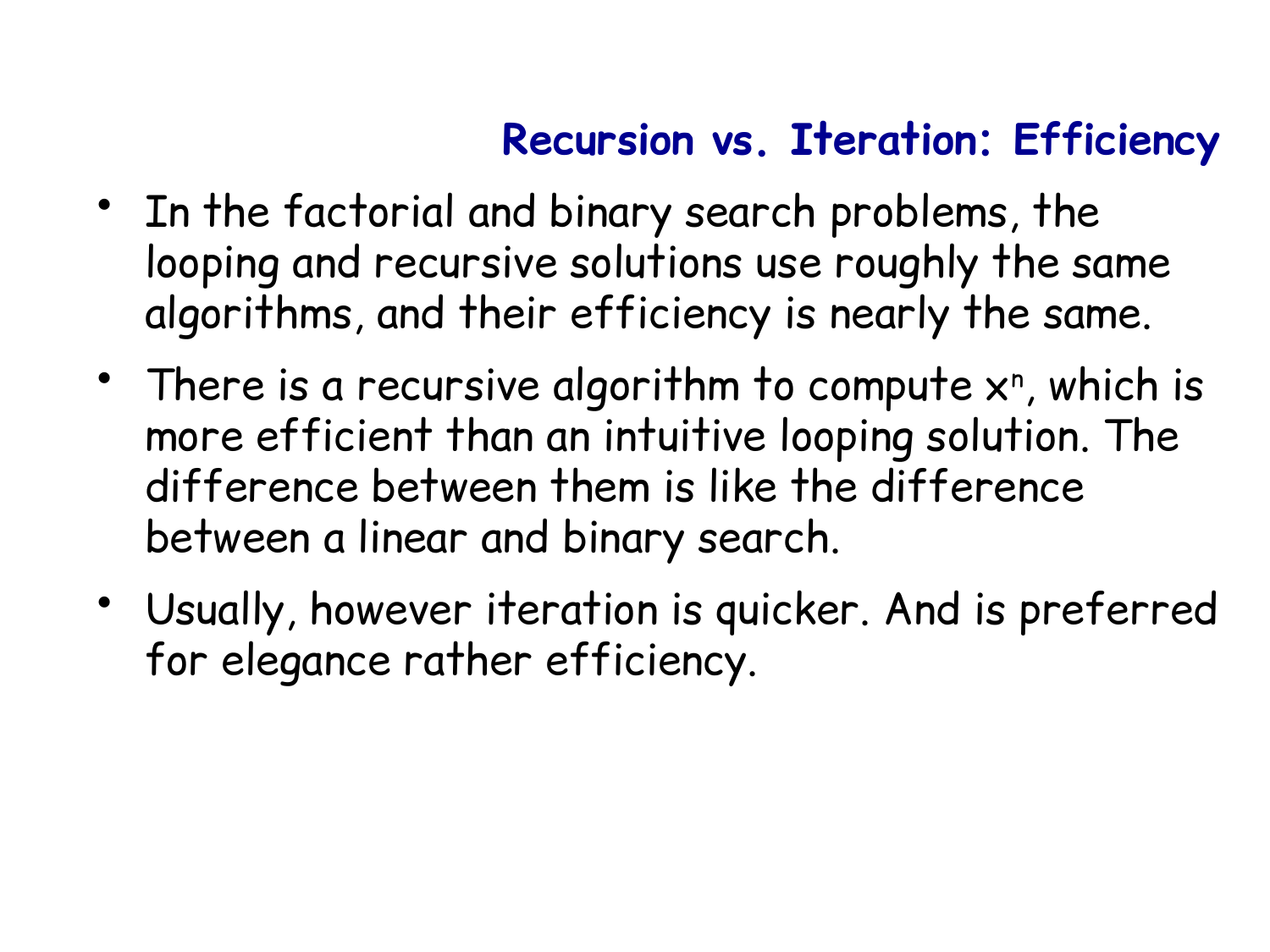

Recursion vs. Iteration: Efficiency
In the factorial and binary search problems, the looping and recursive solutions use roughly the same algorithms, and their efficiency is nearly the same.
There is a recursive algorithm to compute xn, which is more efficient than an intuitive looping solution. The difference between them is like the difference between a linear and binary search.
Usually, however iteration is quicker. And is preferred for elegance rather efficiency.